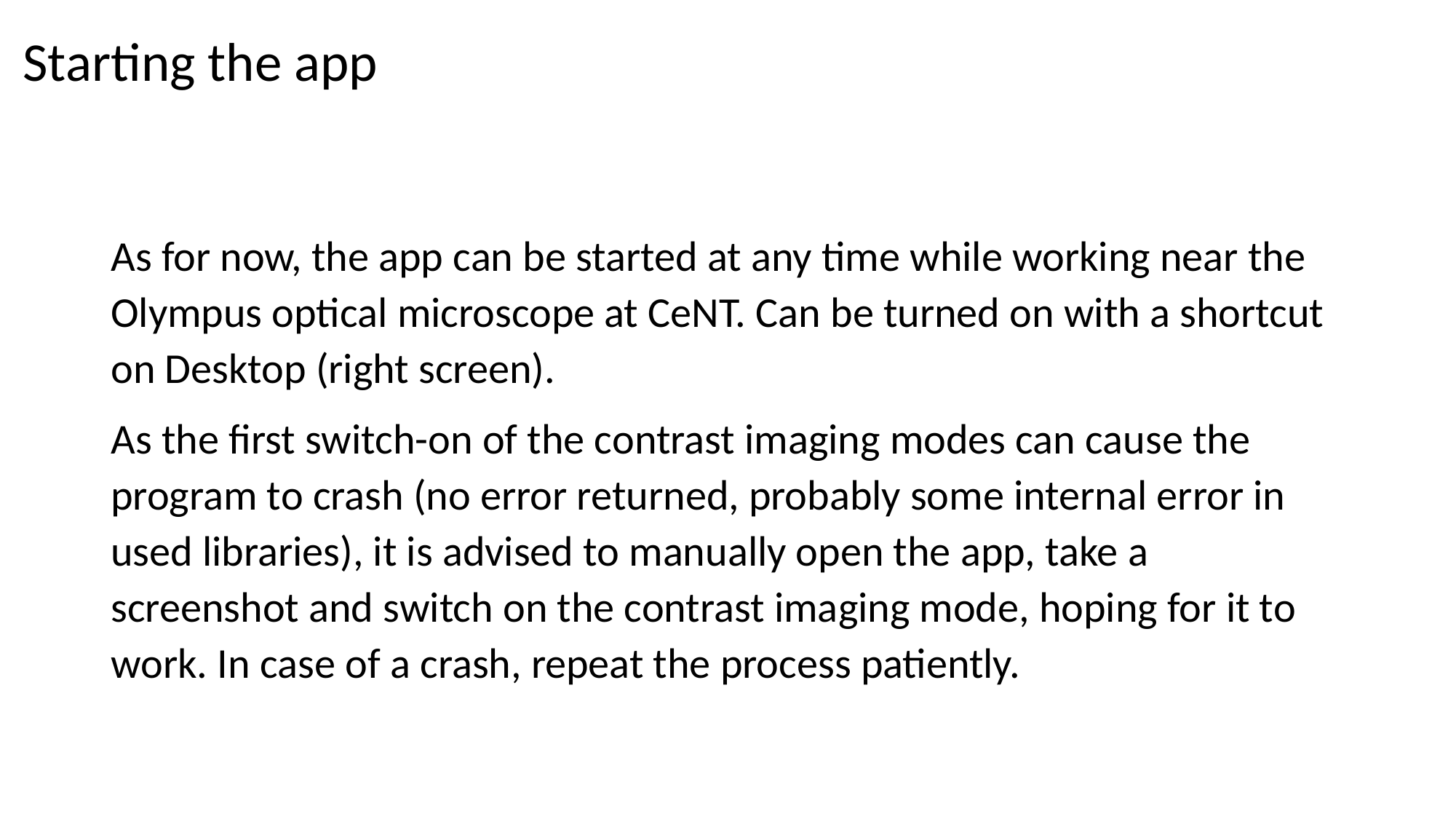

# Starting the app
As for now, the app can be started at any time while working near the Olympus optical microscope at CeNT. Can be turned on with a shortcut on Desktop (right screen).
As the first switch-on of the contrast imaging modes can cause the program to crash (no error returned, probably some internal error in used libraries), it is advised to manually open the app, take a screenshot and switch on the contrast imaging mode, hoping for it to work. In case of a crash, repeat the process patiently.